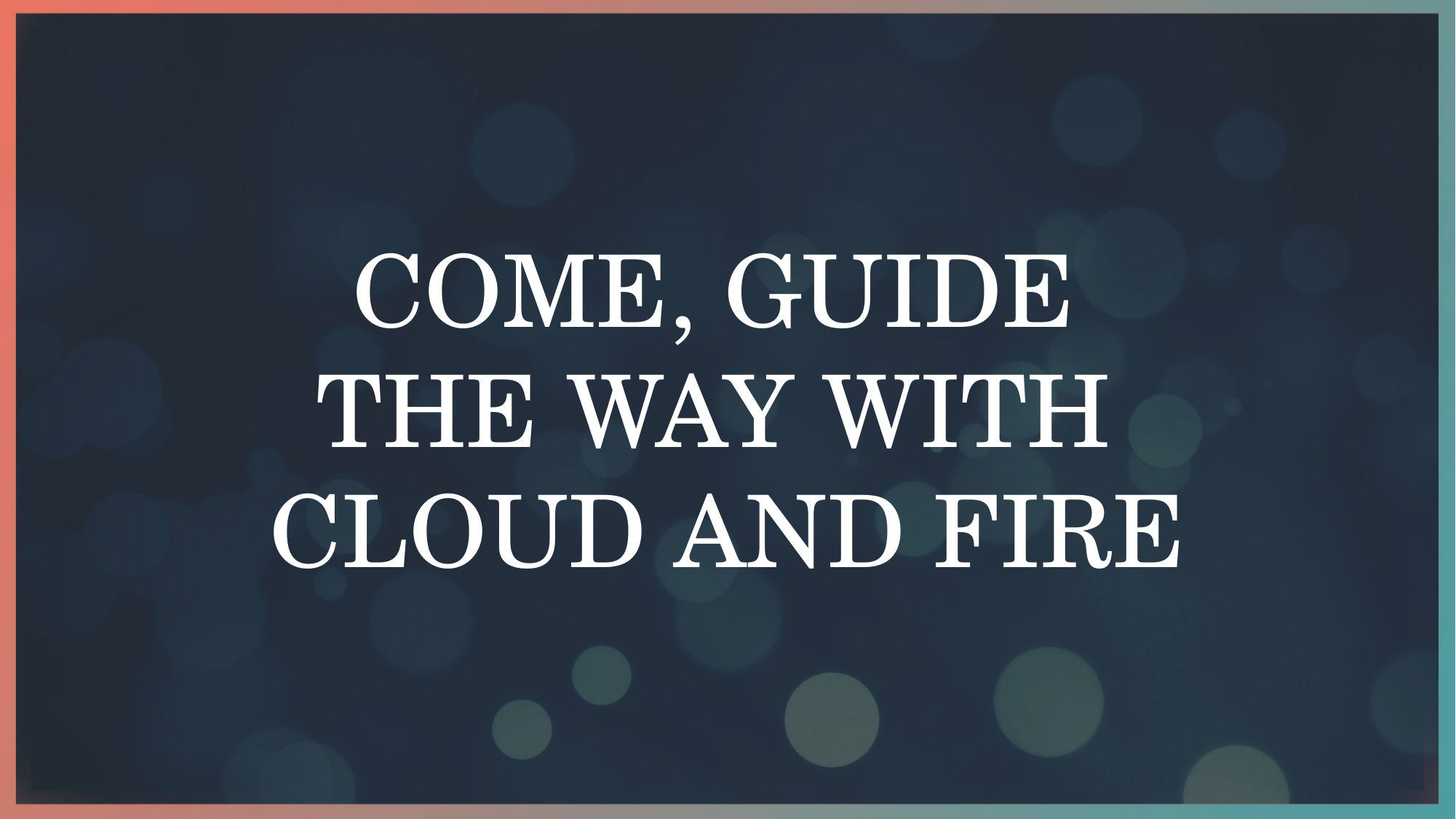

COME, GUIDE
THE WAY WITH
CLOUD AND FIRE